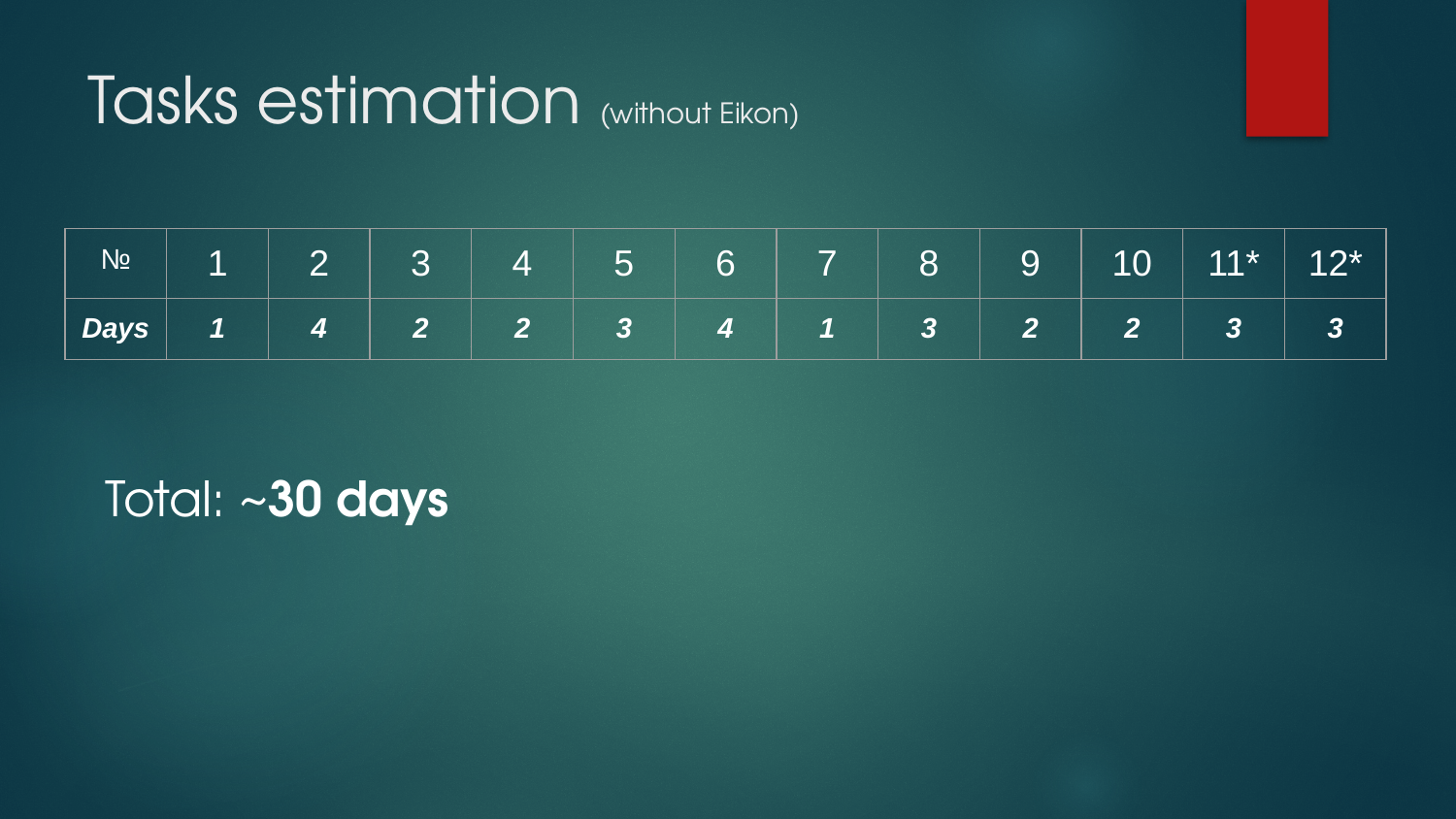

# Tasks estimation (without Eikon)
| № | 1 | 2 | 3 | 4 | 5 | 6 | 7 | 8 | 9 | 10 | 11\* | 12\* |
| --- | --- | --- | --- | --- | --- | --- | --- | --- | --- | --- | --- | --- |
| Days | 1 | 4 | 2 | 2 | 3 | 4 | 1 | 3 | 2 | 2 | 3 | 3 |
Total: ~30 days